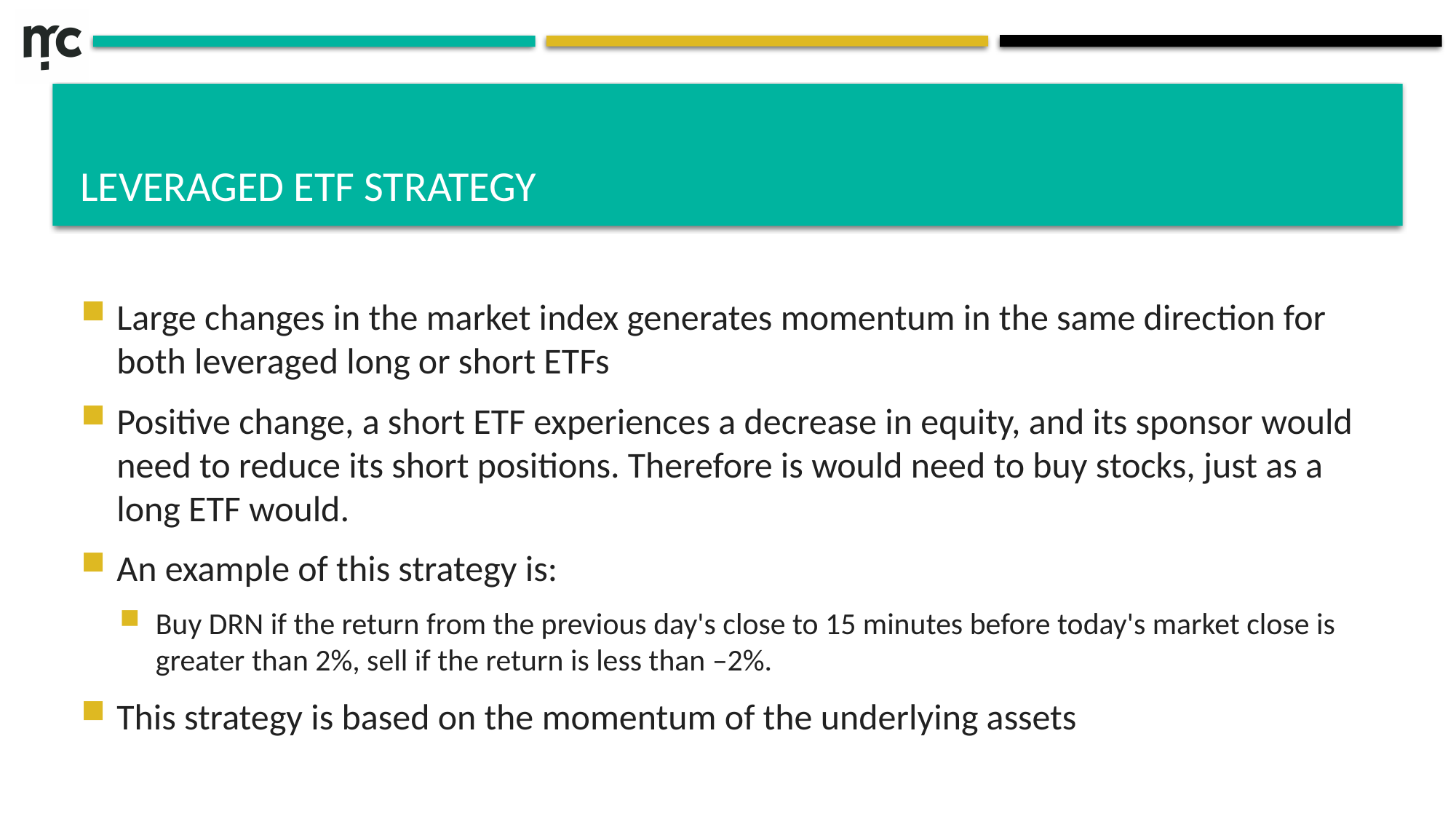

# Leveraged etf strategy
Large changes in the market index generates momentum in the same direction for both leveraged long or short ETFs
Positive change, a short ETF experiences a decrease in equity, and its sponsor would need to reduce its short positions. Therefore is would need to buy stocks, just as a long ETF would.
An example of this strategy is:
Buy DRN if the return from the previous day's close to 15 minutes before today's market close is greater than 2%, sell if the return is less than –2%.
This strategy is based on the momentum of the underlying assets